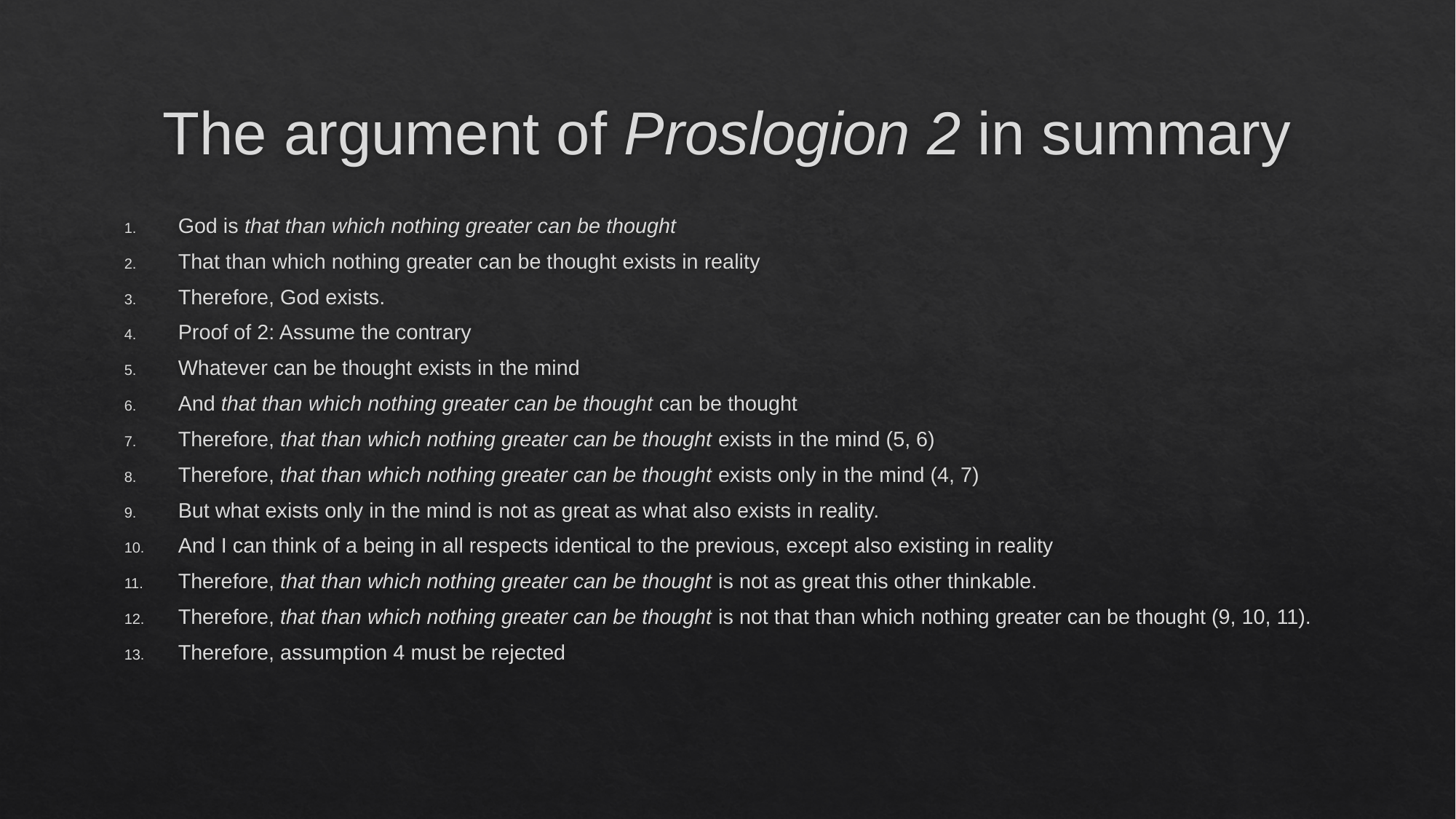

# The argument of Proslogion 2 in summary
God is that than which nothing greater can be thought
That than which nothing greater can be thought exists in reality
Therefore, God exists.
Proof of 2: Assume the contrary
Whatever can be thought exists in the mind
And that than which nothing greater can be thought can be thought
Therefore, that than which nothing greater can be thought exists in the mind (5, 6)
Therefore, that than which nothing greater can be thought exists only in the mind (4, 7)
But what exists only in the mind is not as great as what also exists in reality.
And I can think of a being in all respects identical to the previous, except also existing in reality
Therefore, that than which nothing greater can be thought is not as great this other thinkable.
Therefore, that than which nothing greater can be thought is not that than which nothing greater can be thought (9, 10, 11).
Therefore, assumption 4 must be rejected